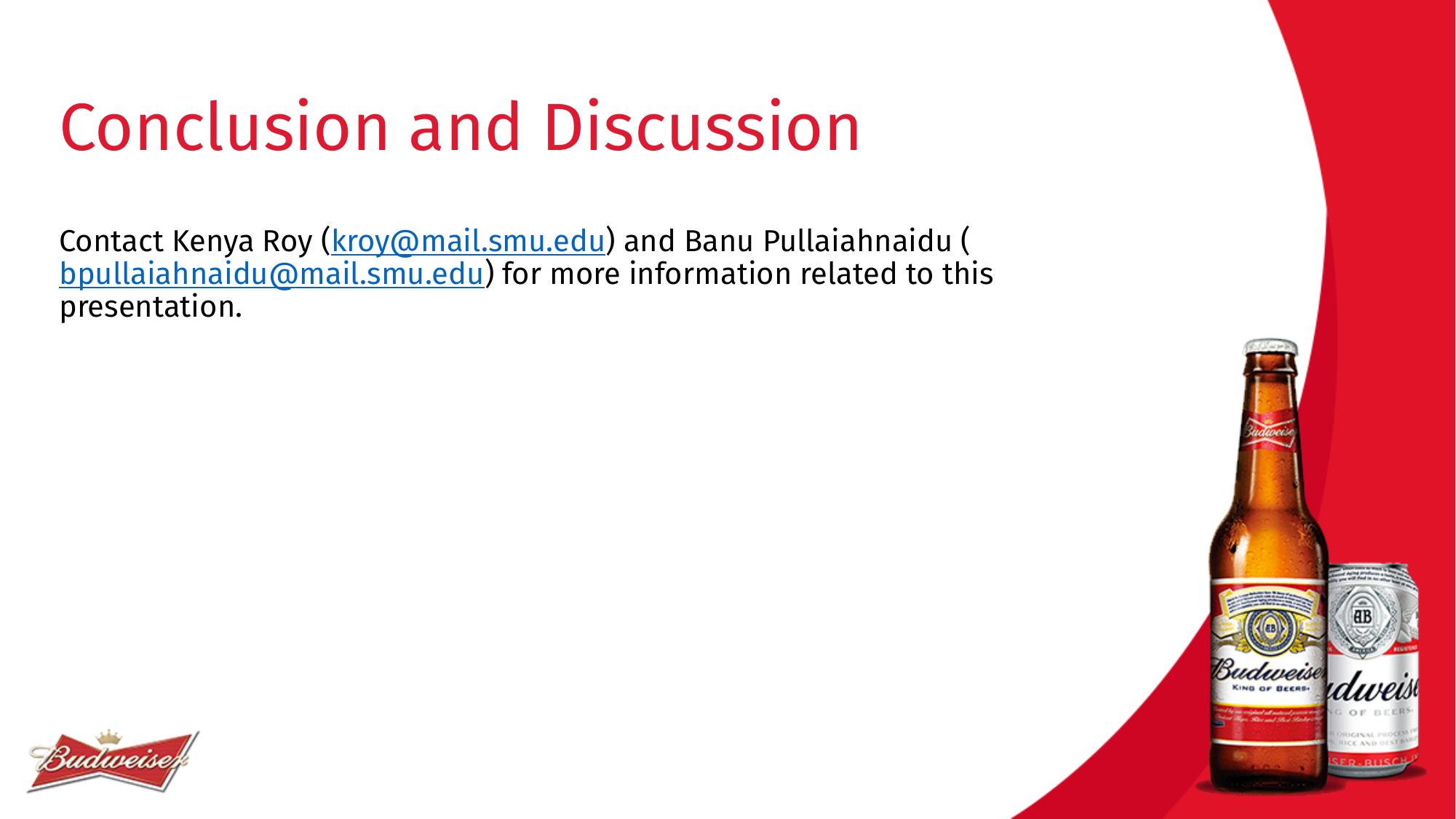

# Conclusion and Discussion
Contact Kenya Roy (kroy@mail.smu.edu) and Banu Pullaiahnaidu (bpullaiahnaidu@mail.smu.edu) for more information related to this presentation.